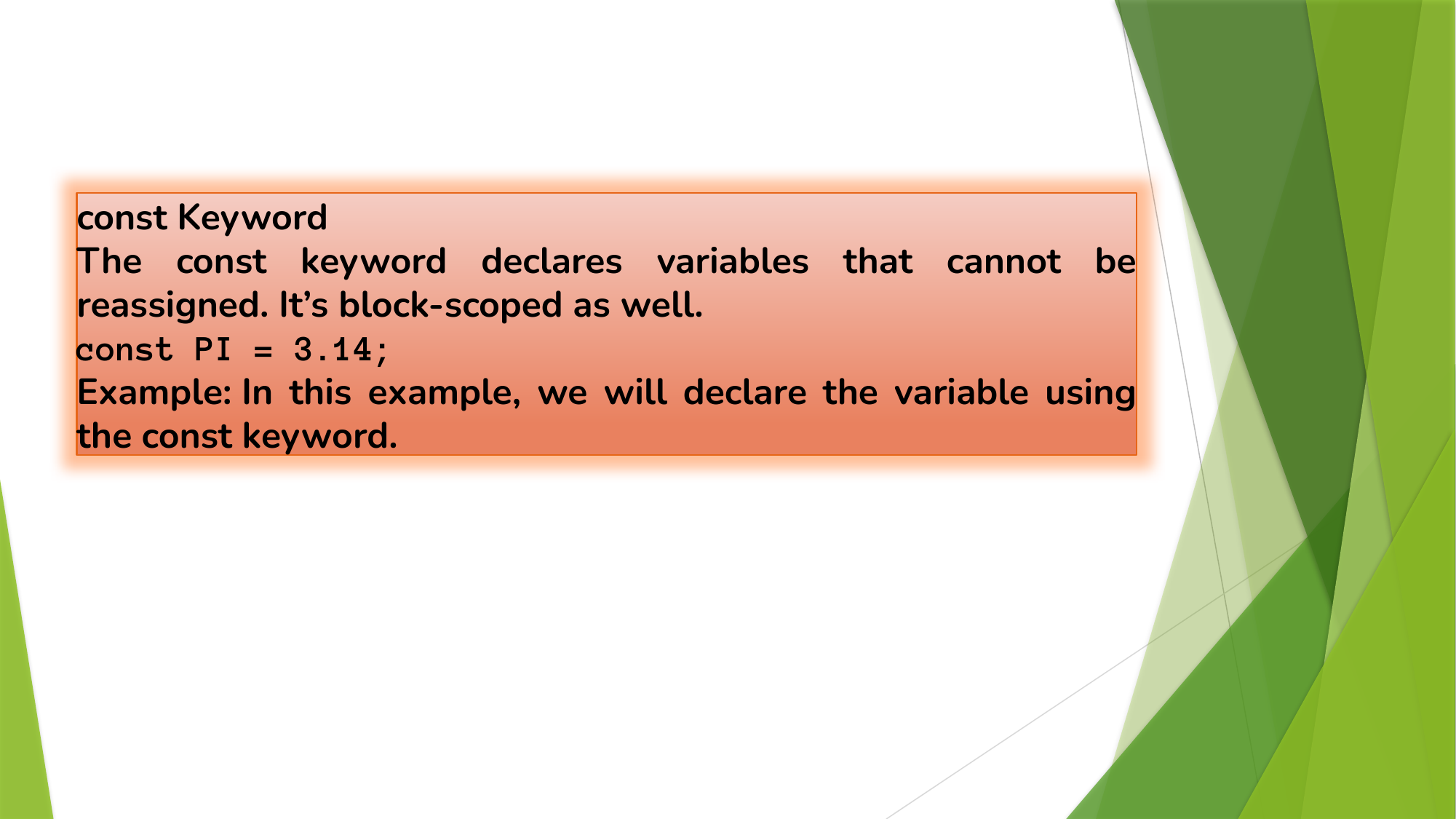

const Keyword
The const keyword declares variables that cannot be reassigned. It’s block-scoped as well.
const PI = 3.14;
Example: In this example, we will declare the variable using the const keyword.